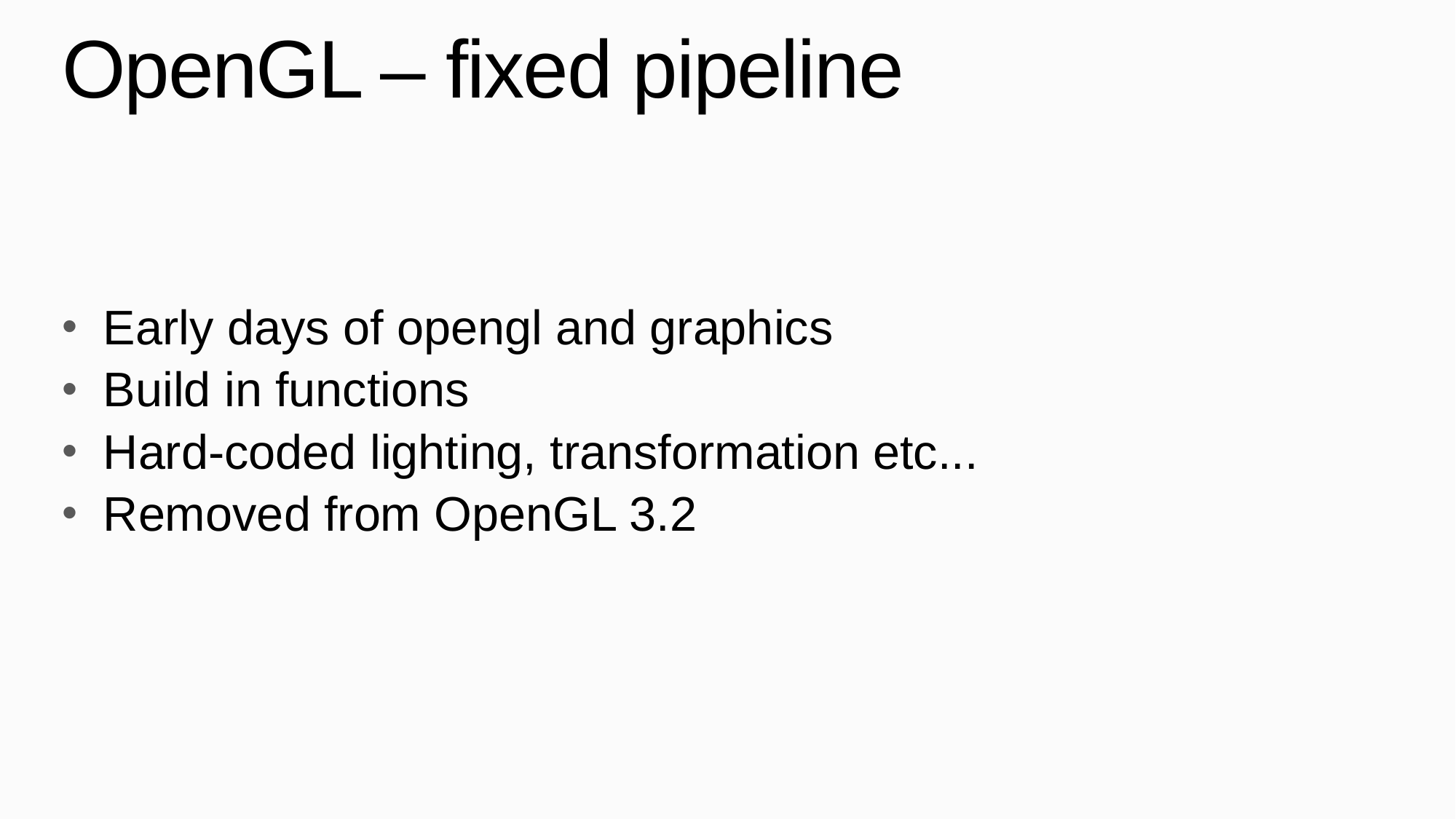

# OpenGL – fixed pipeline

Early days of opengl and graphics
Build in functions
Hard-coded lighting, transformation etc...
Removed from OpenGL 3.2